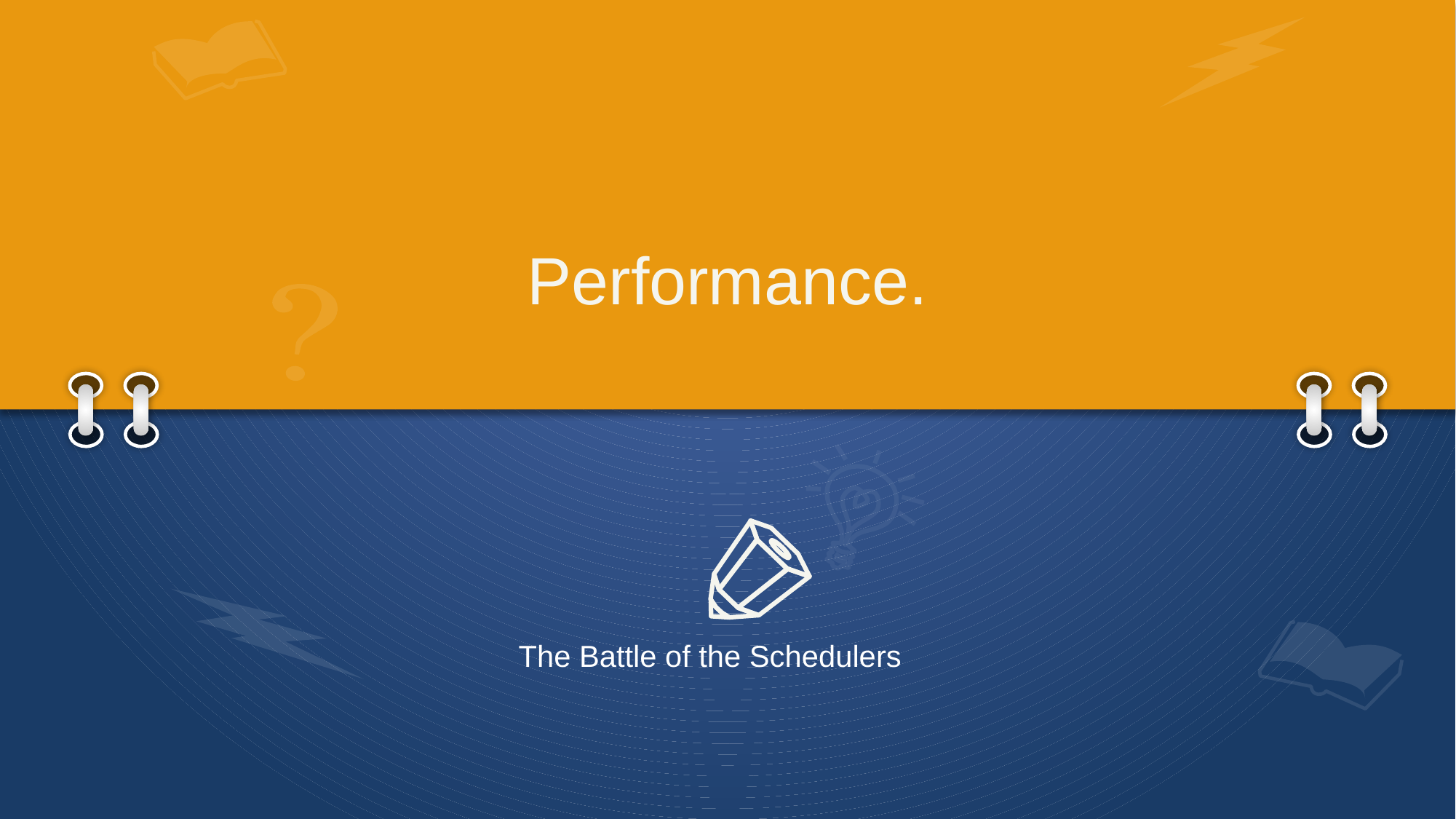

# Performance.
The Battle of the Schedulers